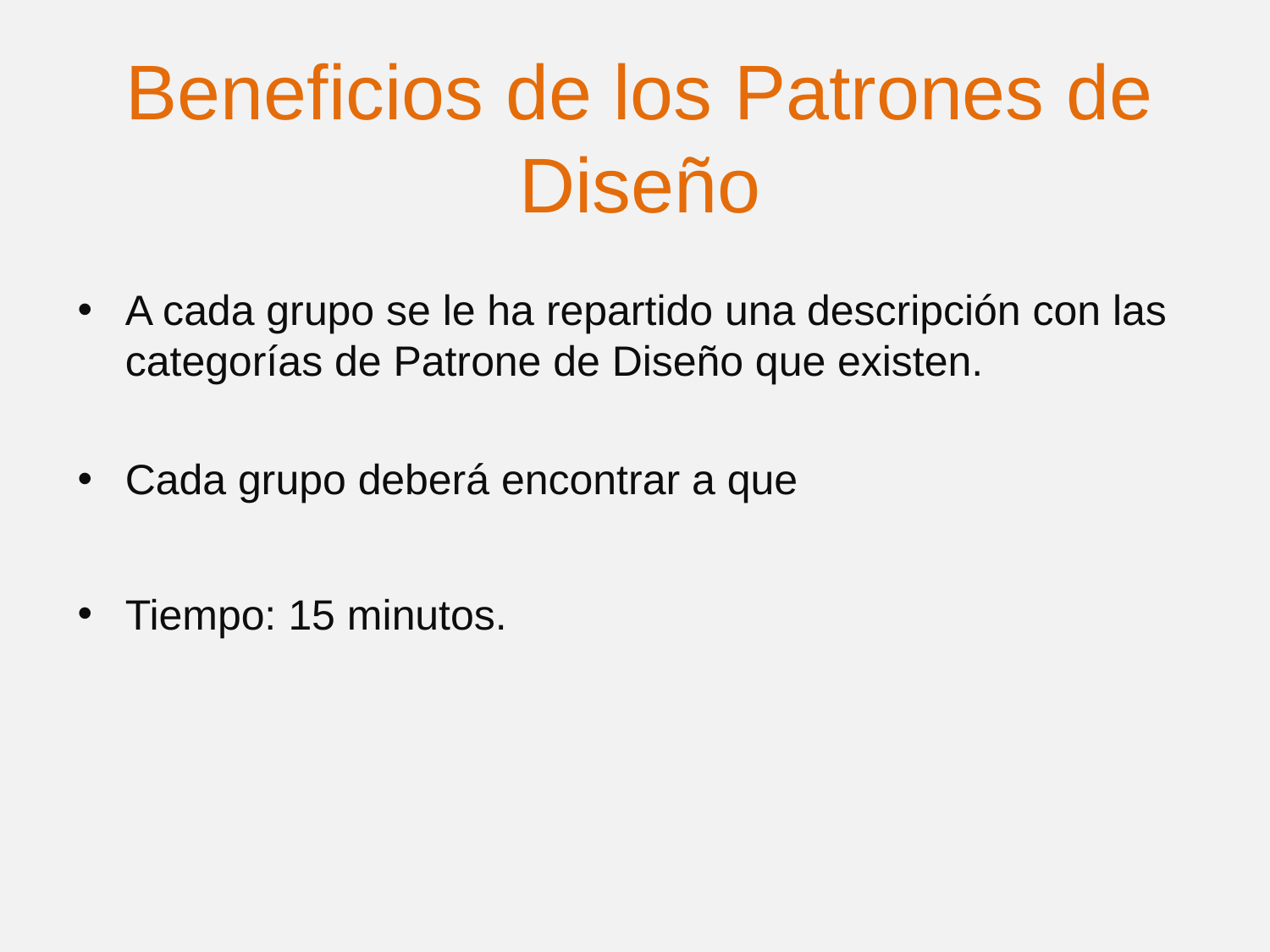

Beneficios de los Patrones de Diseño
A cada grupo se le ha repartido una descripción con las categorías de Patrone de Diseño que existen.

Cada grupo deberá encontrar a que

Tiempo: 15 minutos.